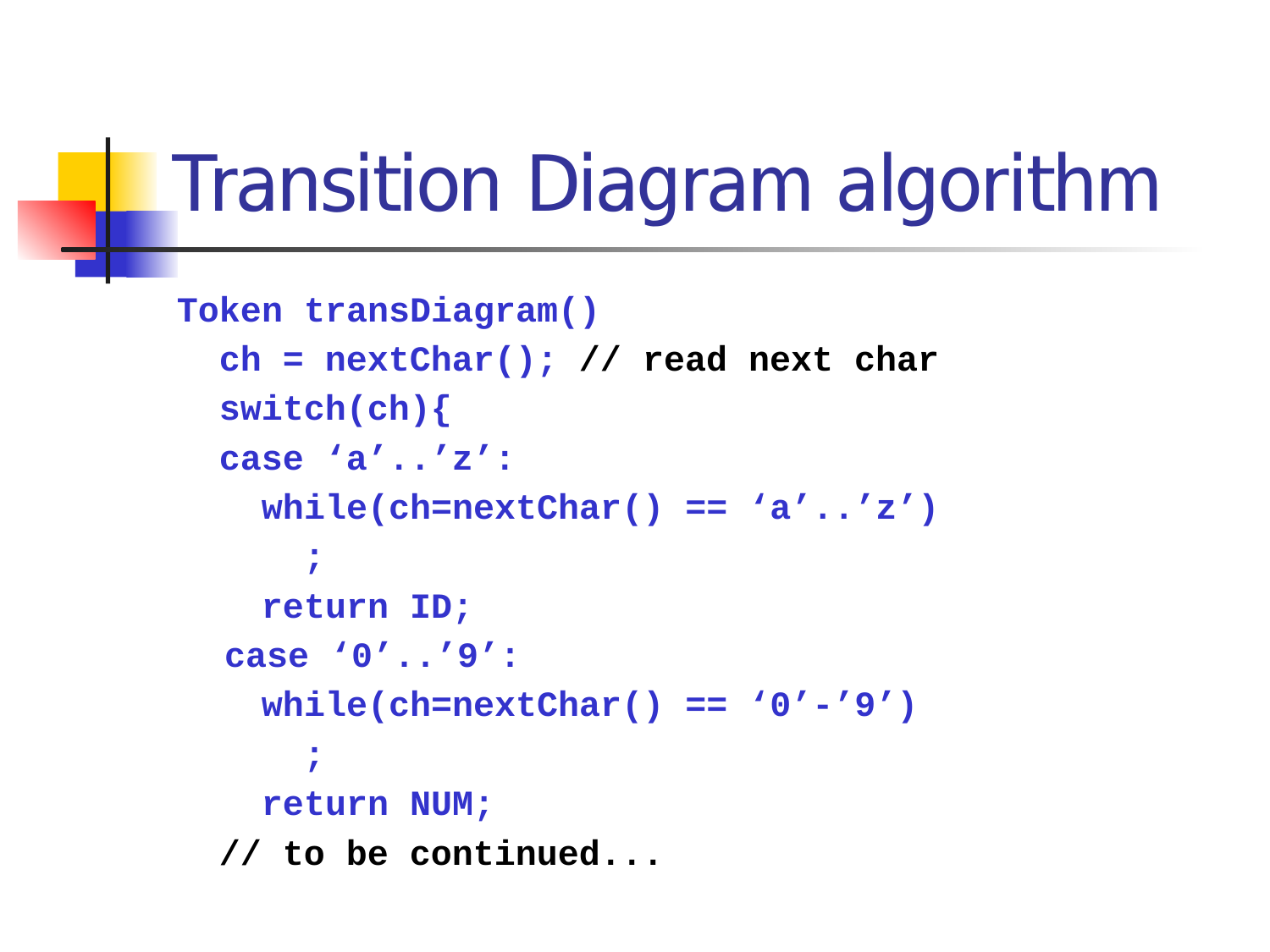

# Transition Diagram algorithm
Token transDiagram()
  ch = nextChar(); // read next char
  switch(ch){
  case ‘a’..’z’:
    while(ch=nextChar() == ‘a’..’z’)
      ;
    return ID;
 	case ‘0’..’9’:
    while(ch=nextChar() == ‘0’-’9’)
      ;
    return NUM;
  // to be continued...